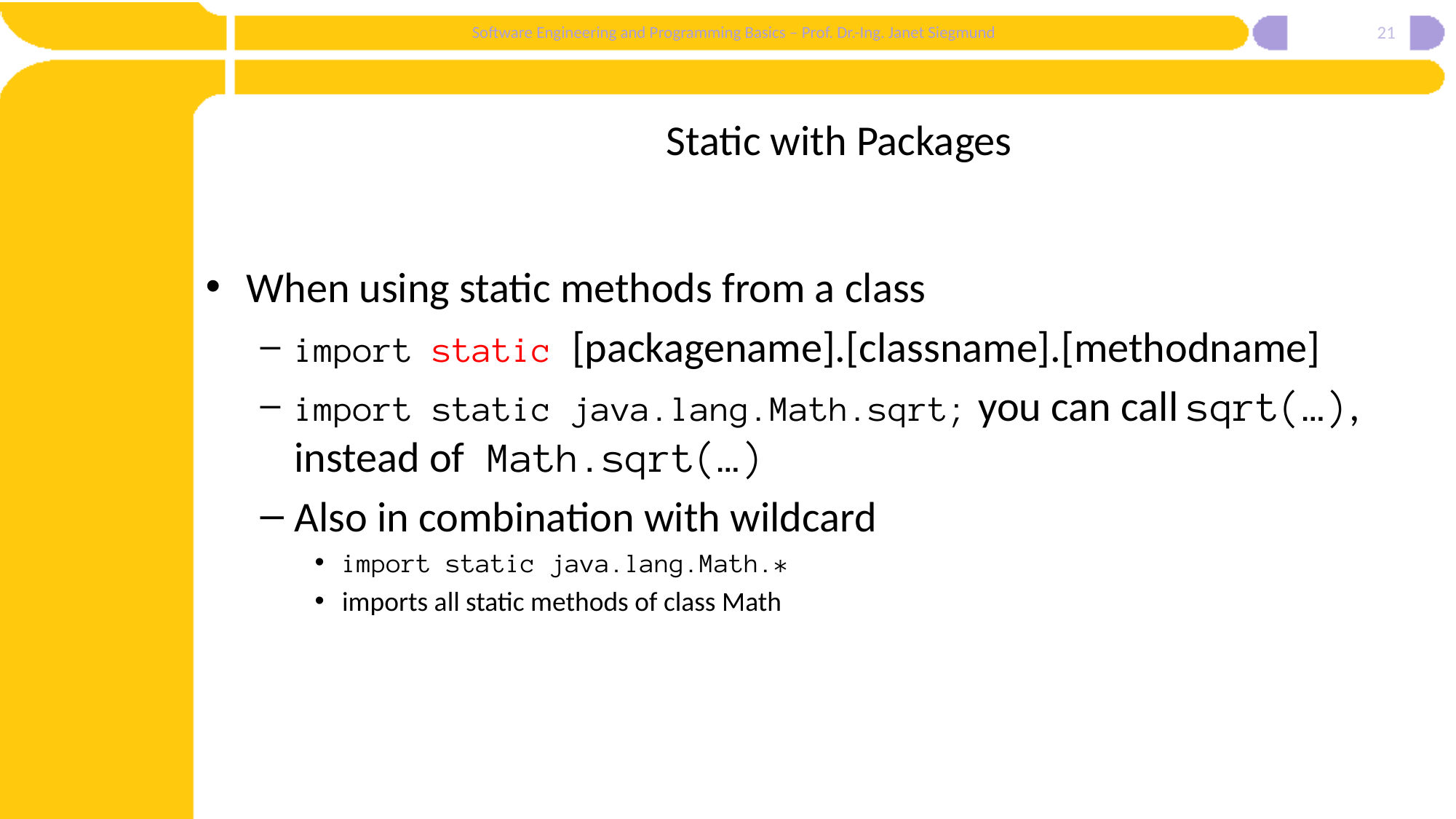

21
# Static with Packages
When using static methods from a class
import static [packagename].[classname].[methodname]
import static java.lang.Math.sqrt; you can call sqrt(…), instead of Math.sqrt(…)
Also in combination with wildcard
import static java.lang.Math.*
imports all static methods of class Math